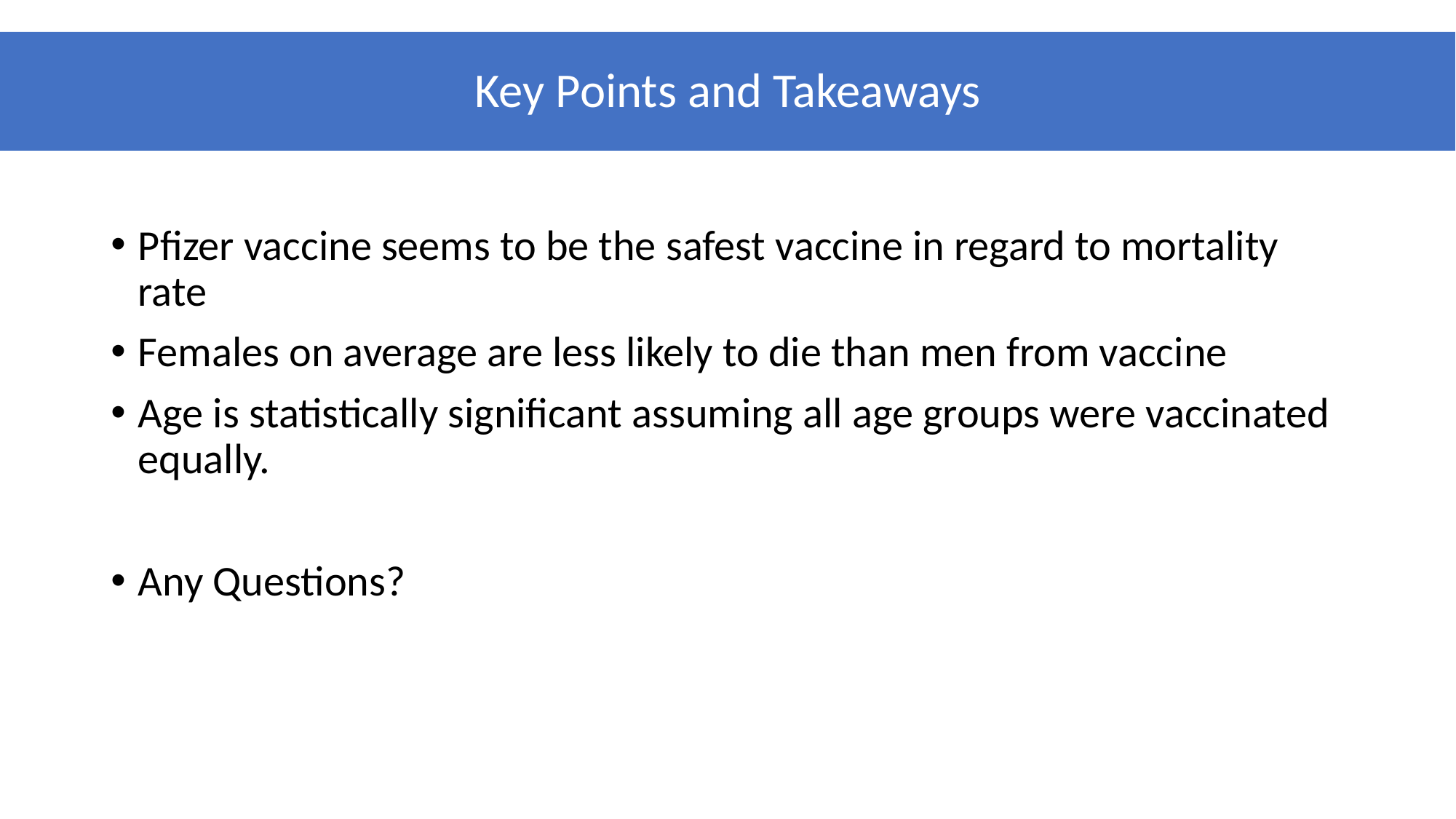

# Key Points and Takeaways

Pfizer vaccine seems to be the safest vaccine in regard to mortality rate
Females on average are less likely to die than men from vaccine
Age is statistically significant assuming all age groups were vaccinated equally.

Any Questions?